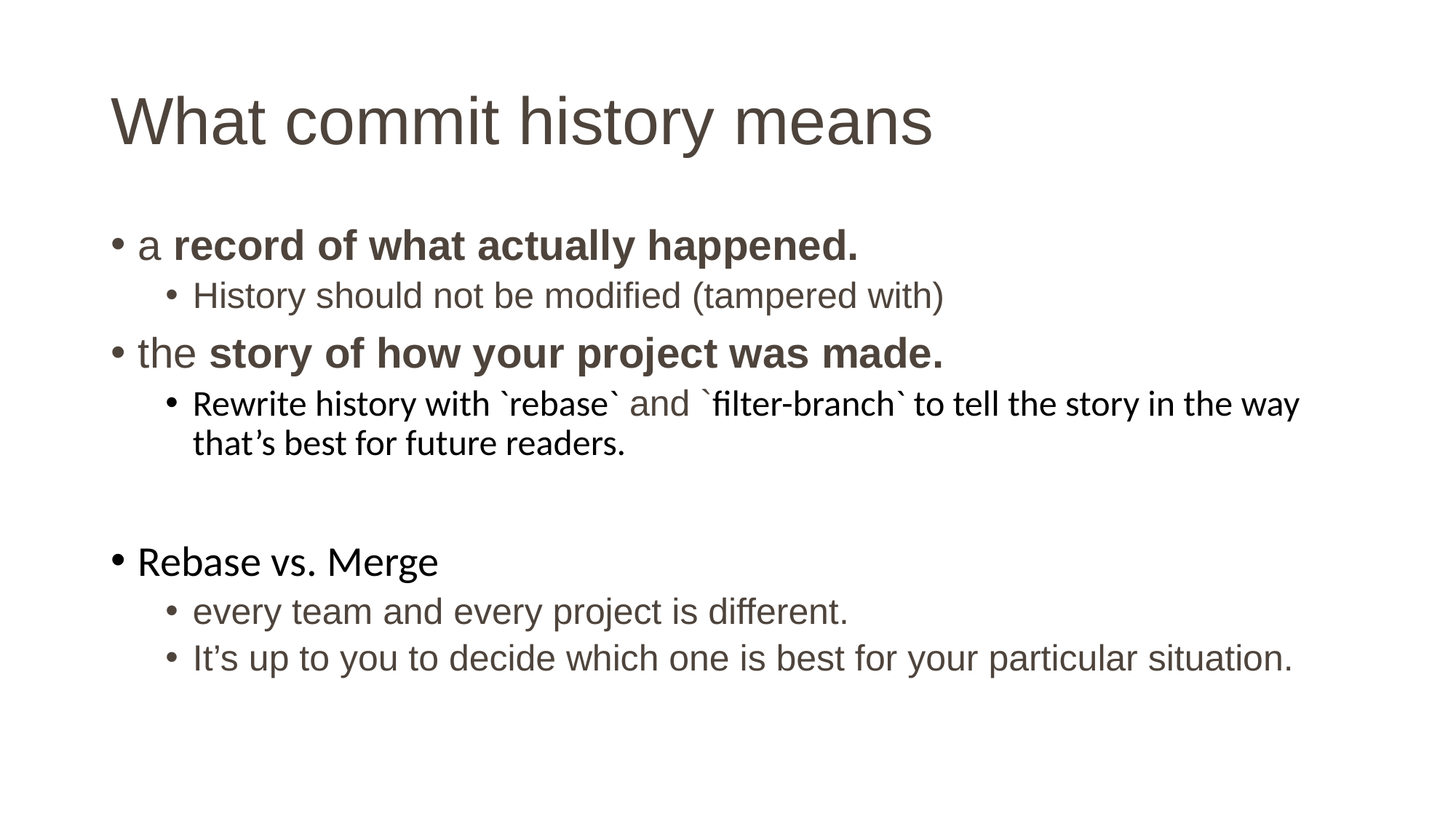

# What commit history means
a record of what actually happened.
History should not be modified (tampered with)
the story of how your project was made.
Rewrite history with `rebase` and `filter-branch` to tell the story in the way that’s best for future readers.

Rebase vs. Merge
every team and every project is different.
It’s up to you to decide which one is best for your particular situation.